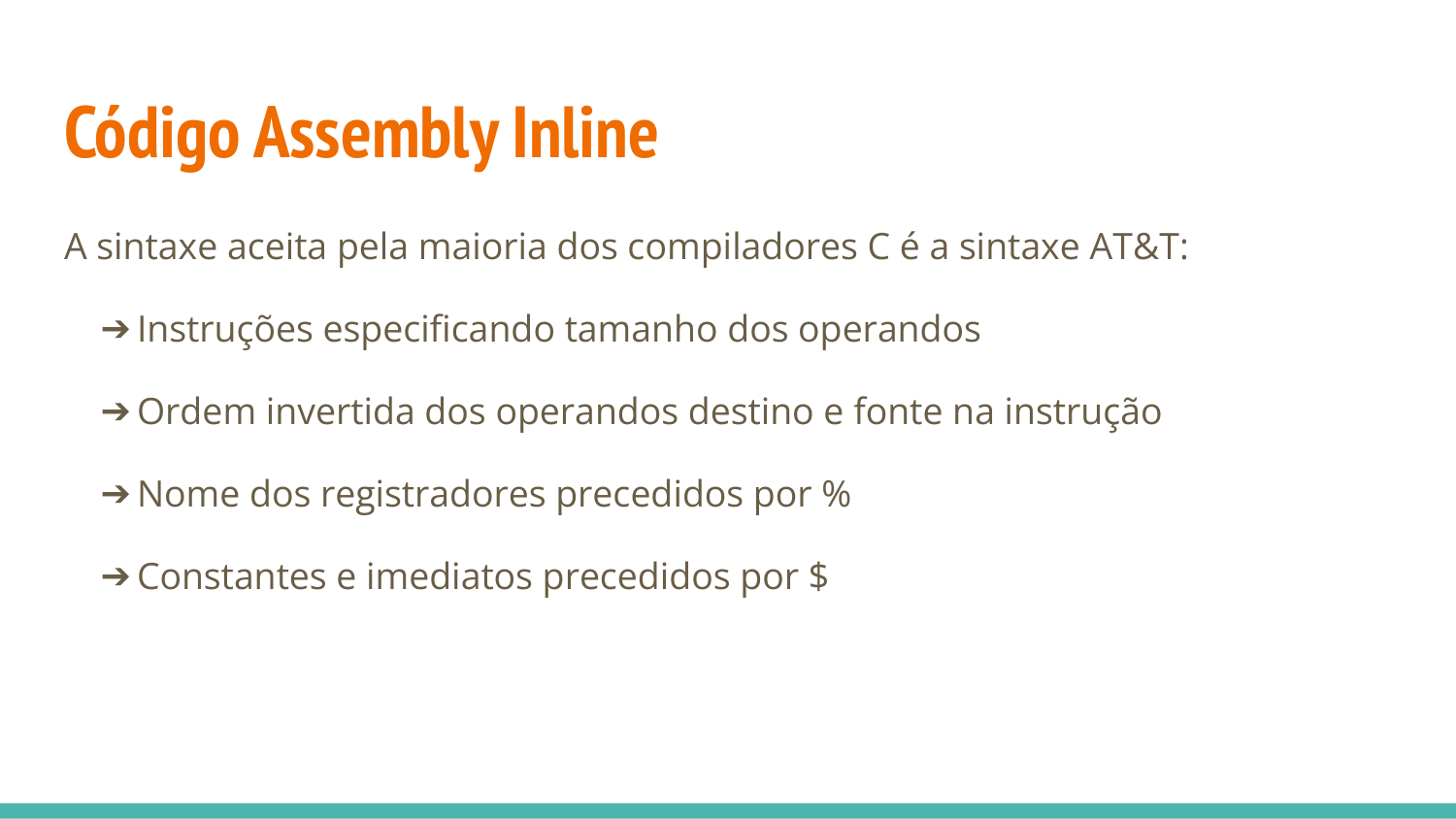

# Código Assembly Inline
A sintaxe aceita pela maioria dos compiladores C é a sintaxe AT&T:
Instruções especificando tamanho dos operandos
Ordem invertida dos operandos destino e fonte na instrução
Nome dos registradores precedidos por %
Constantes e imediatos precedidos por $